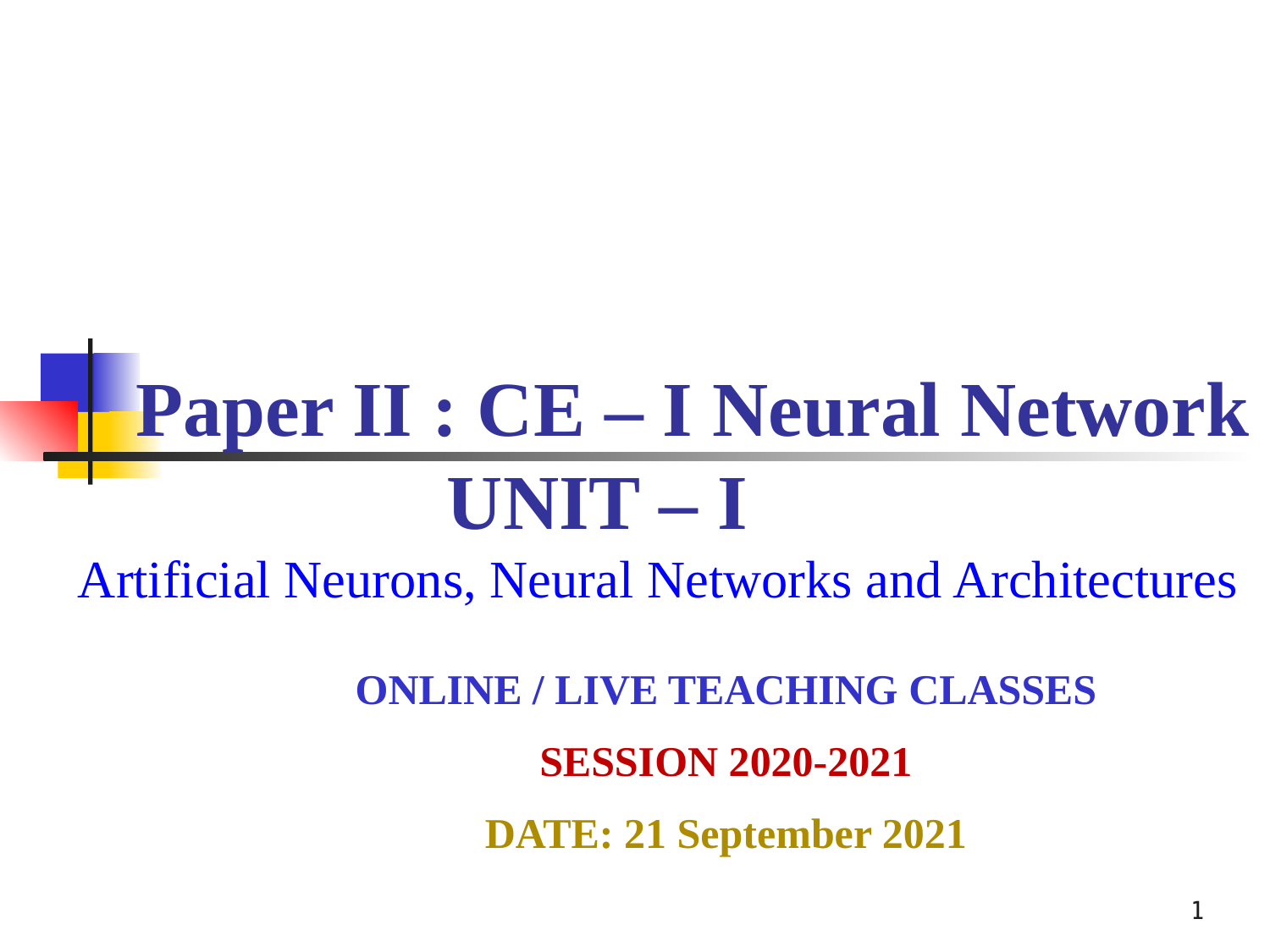

# Paper II : CE – I Neural Network UNIT – I Artificial Neurons, Neural Networks and Architectures
ONLINE / LIVE TEACHING CLASSES
SESSION 2020-2021
DATE: 21 September 2021

1